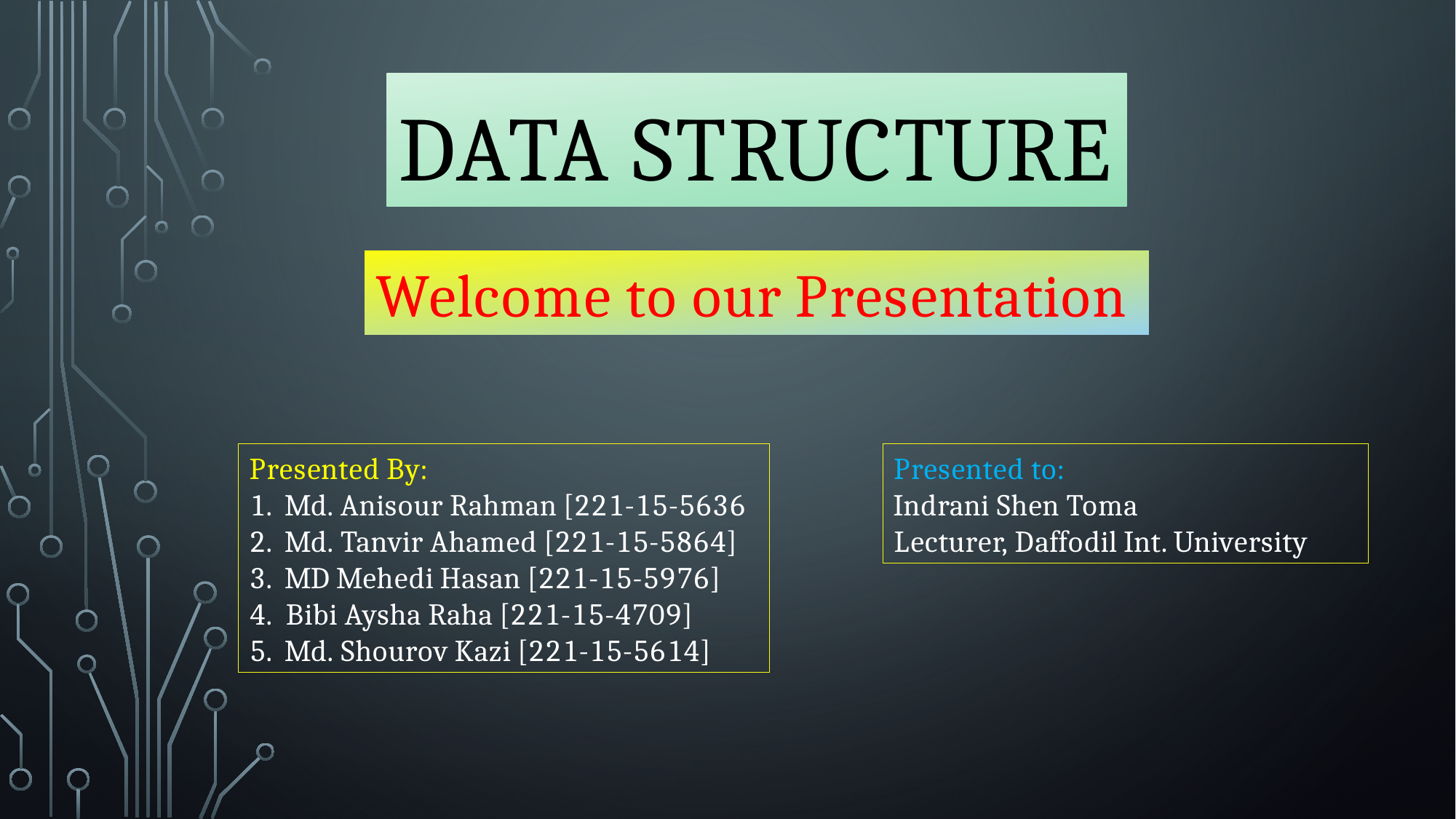

# Data structure
Welcome to our Presentation
Presented By:
1.  Md. Anisour Rahman [221-15-5636
2.  Md. Tanvir Ahamed [221-15-5864]
3.  MD Mehedi Hasan [221-15-5976]
4.  Bibi Aysha Raha [221-15-4709]
5.  Md. Shourov Kazi [221-15-5614]
Presented to:
Indrani Shen Toma
Lecturer, Daffodil Int. University